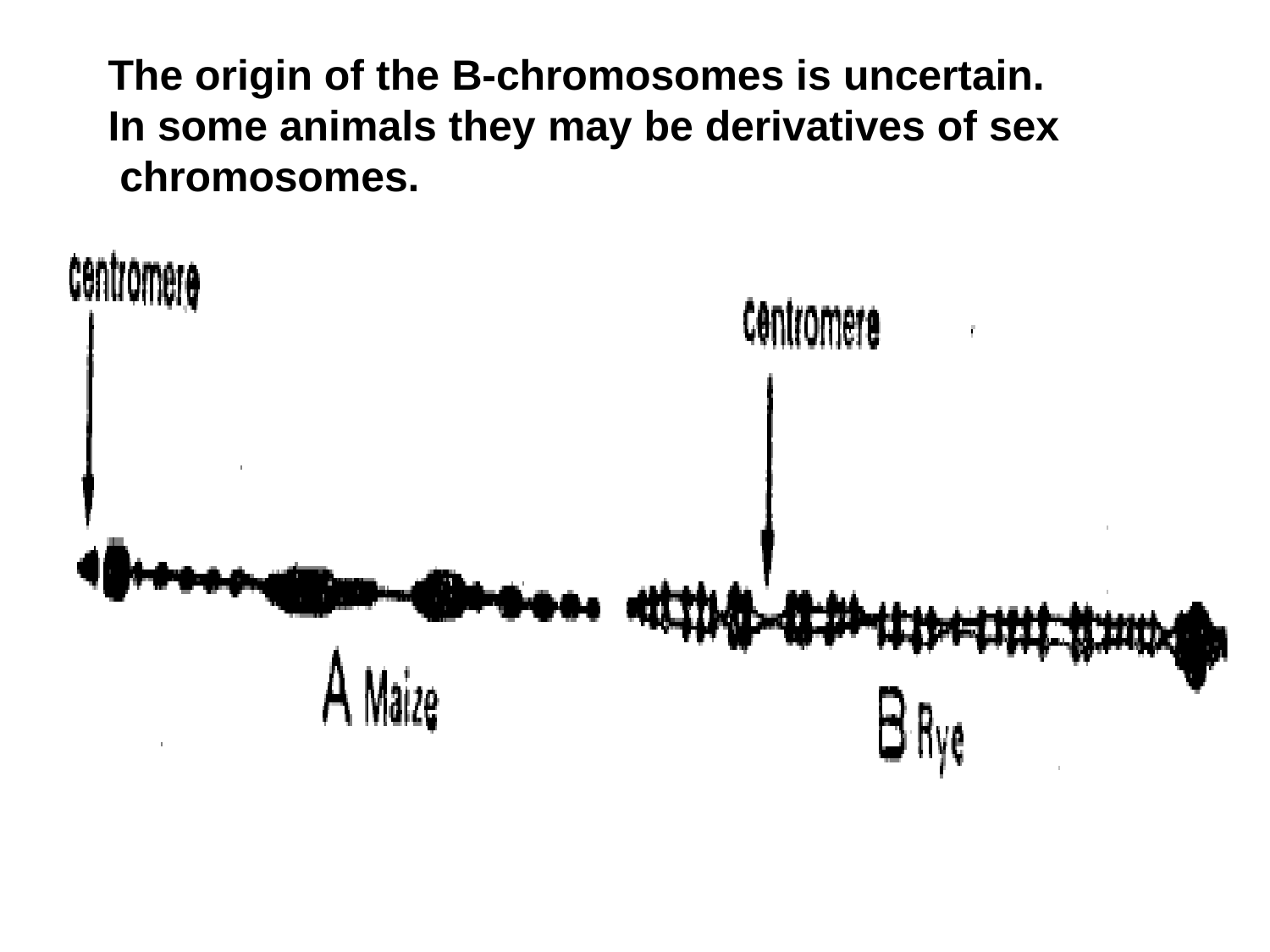

# The origin of the B-chromosomes is uncertain.  In some animals they may be derivatives of sex  chromosomes.